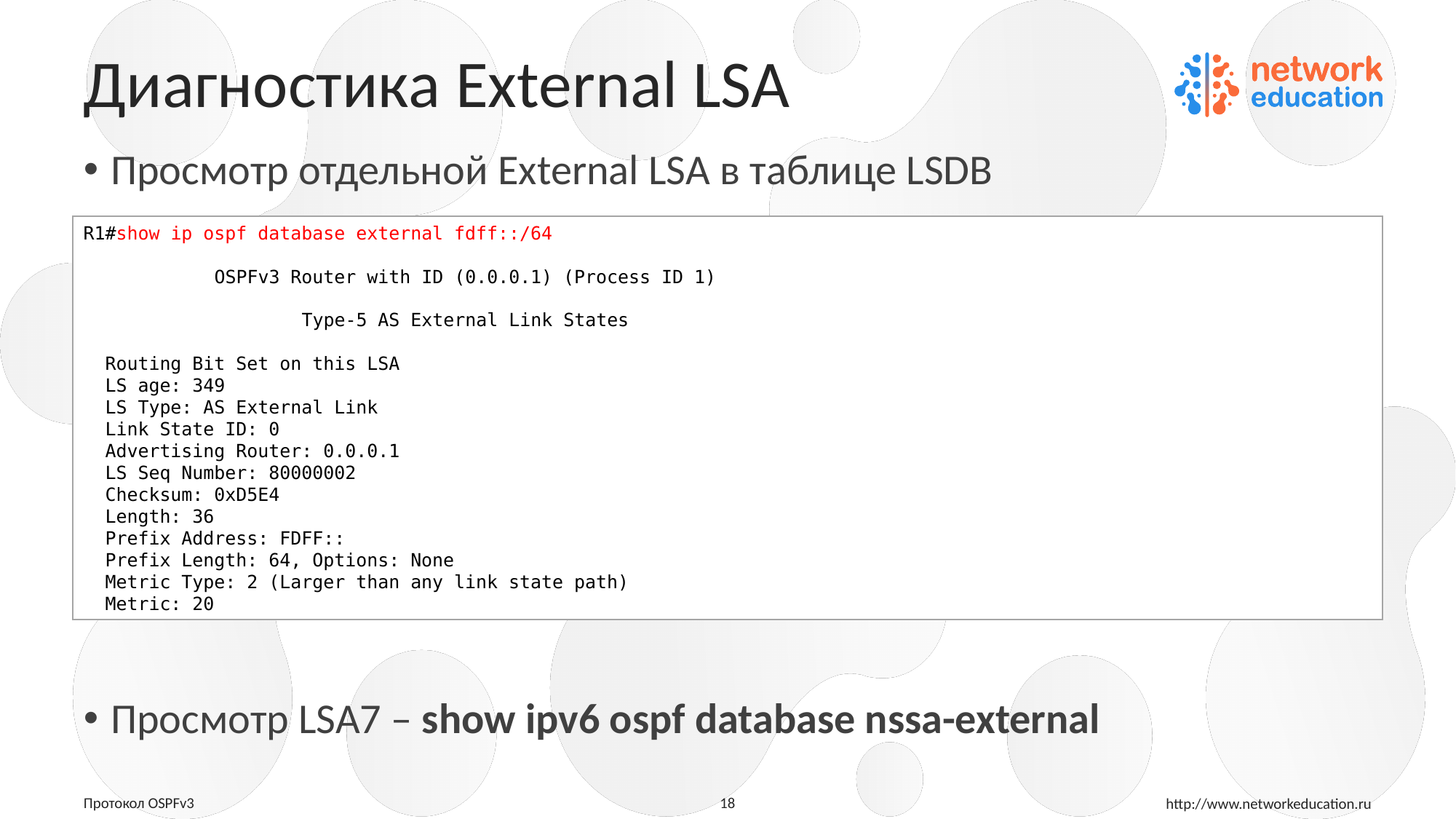

# Диагностика External LSA
Просмотр отдельной External LSA в таблице LSDB

Просмотр LSA7 – show ipv6 ospf database nssa-external
R1#show ip ospf database external fdff::/64

            OSPFv3 Router with ID (0.0.0.1) (Process ID 1)

		Type-5 AS External Link States

  Routing Bit Set on this LSA
  LS age: 349
  LS Type: AS External Link
  Link State ID: 0
  Advertising Router: 0.0.0.1
  LS Seq Number: 80000002
  Checksum: 0xD5E4
  Length: 36
  Prefix Address: FDFF::
  Prefix Length: 64, Options: None
  Metric Type: 2 (Larger than any link state path)
  Metric: 20
18
Протокол OSPFv3